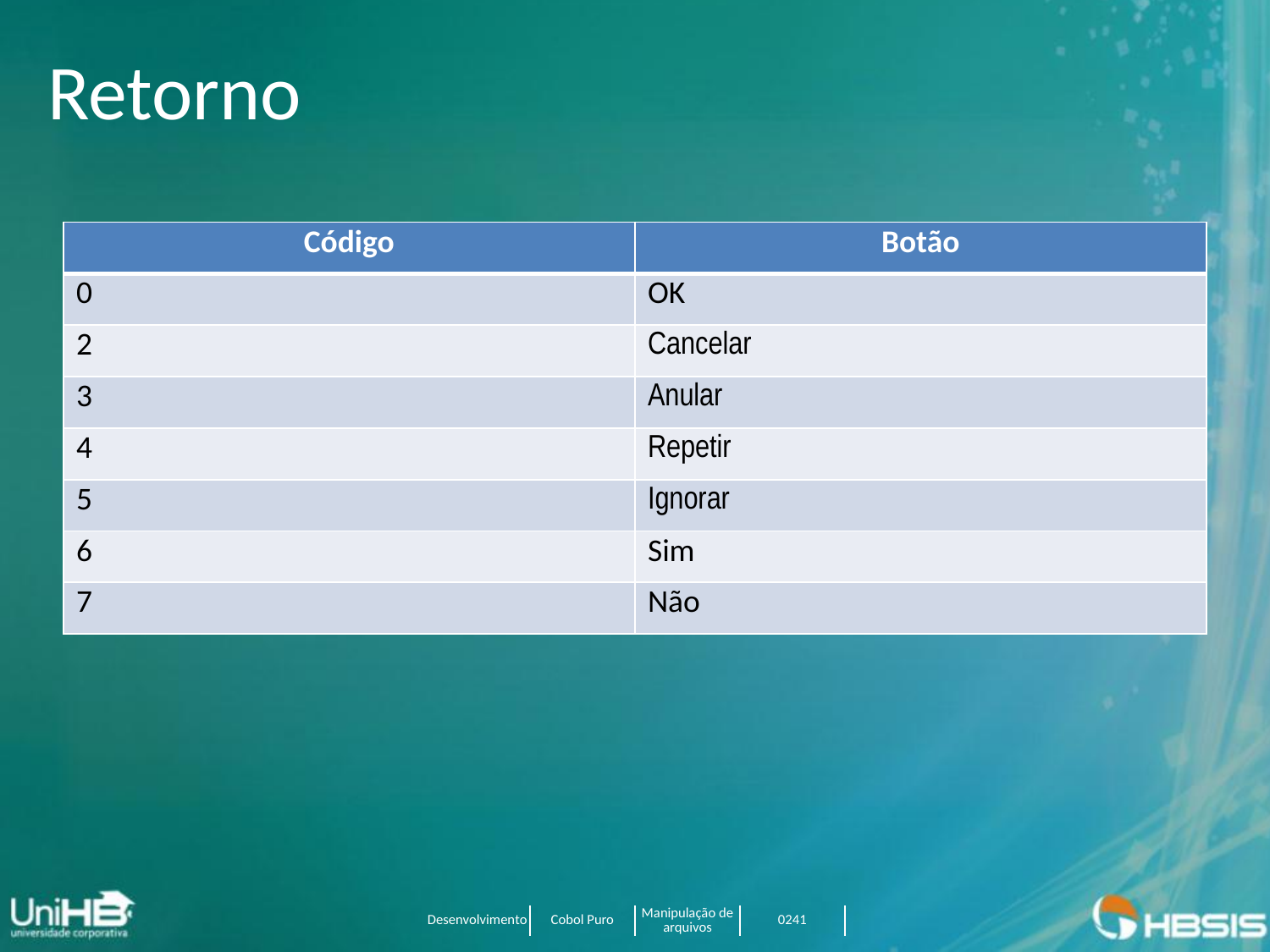

# Retorno
| Código | Botão |
| --- | --- |
| 0 | OK |
| 2 | Cancelar |
| 3 | Anular |
| 4 | Repetir |
| 5 | Ignorar |
| 6 | Sim |
| 7 | Não |